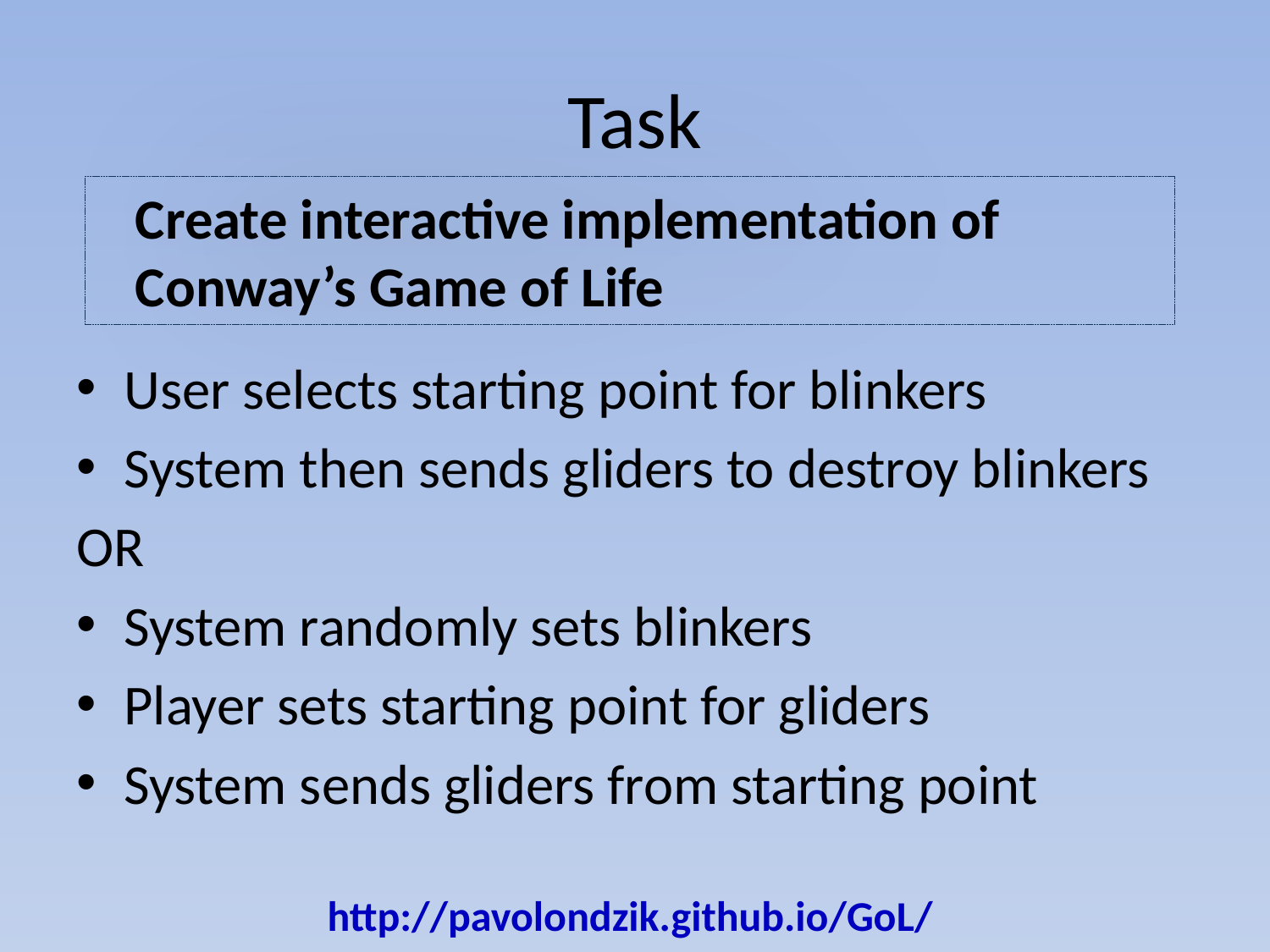

# Task
Create interactive implementation of
Conway’s Game of Life
User selects starting point for blinkers
System then sends gliders to destroy blinkers
OR
System randomly sets blinkers
Player sets starting point for gliders
System sends gliders from starting point